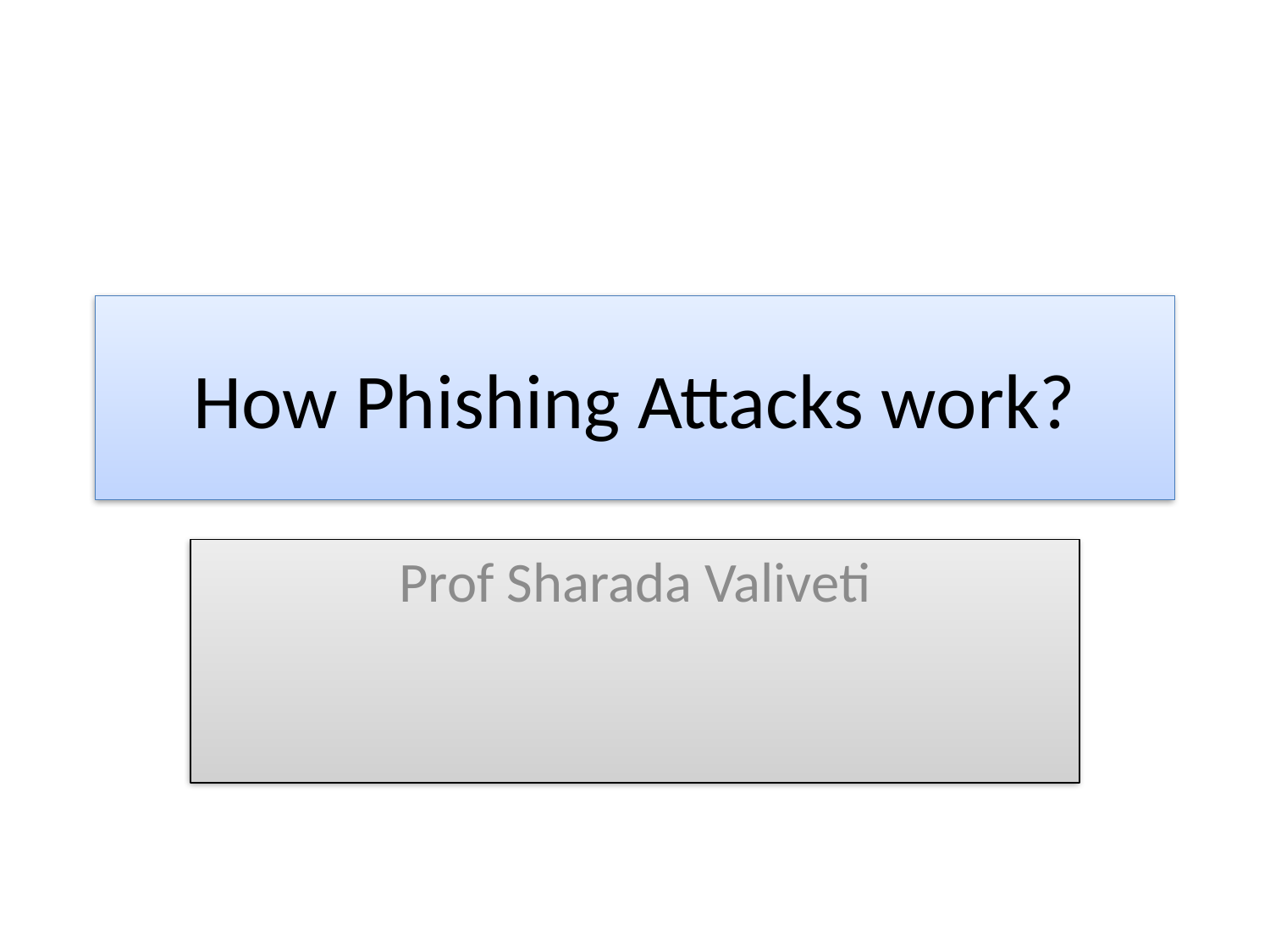

# How Phishing Attacks work?
Prof Sharada Valiveti